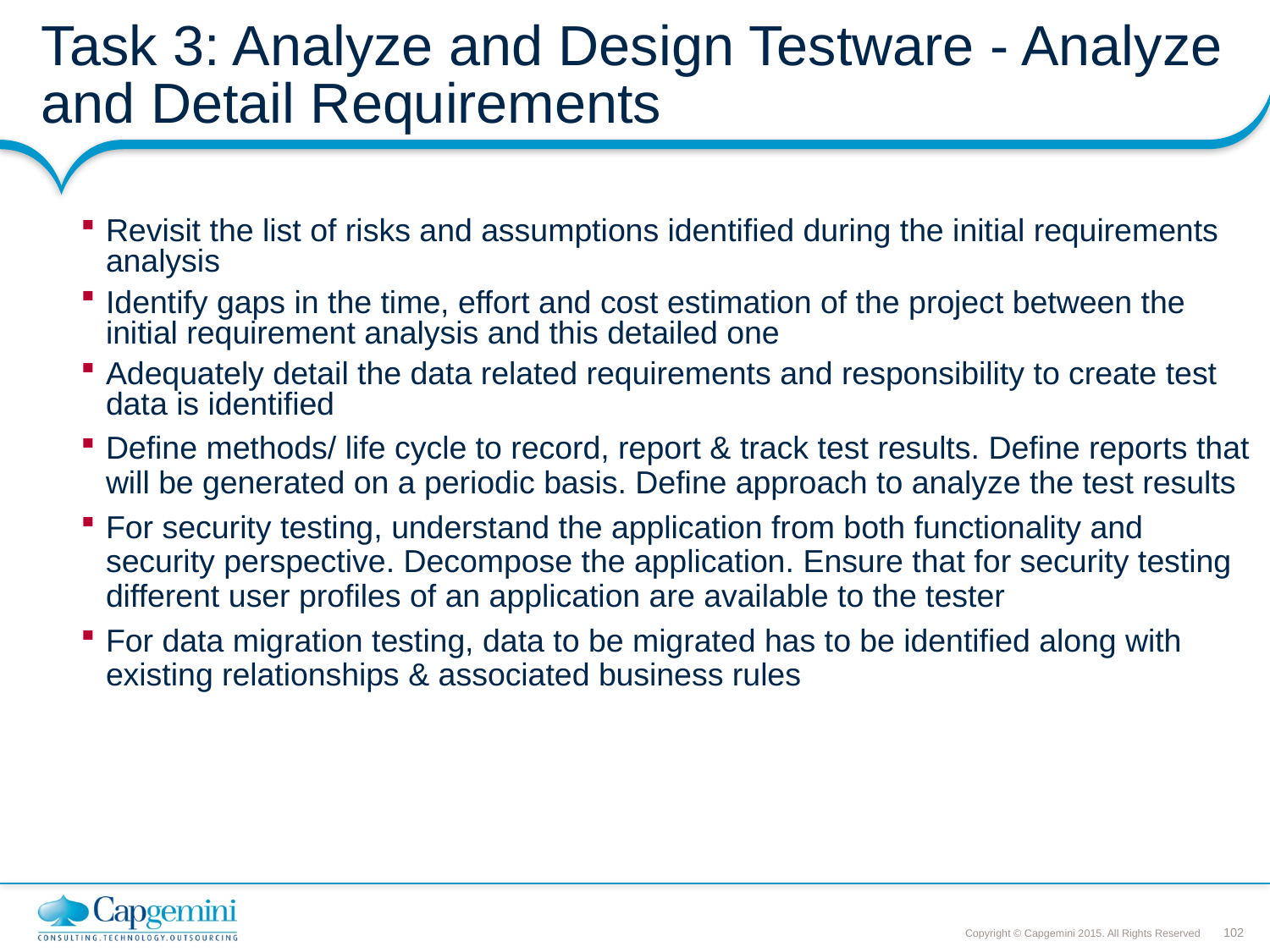

# Task 3: Analyze and Design Testware - Analyze and Detail Requirements
Revisit the list of risks and assumptions identified during the initial requirements analysis
Identify gaps in the time, effort and cost estimation of the project between the initial requirement analysis and this detailed one
Adequately detail the data related requirements and responsibility to create test data is identified
Define methods/ life cycle to record, report & track test results. Define reports that will be generated on a periodic basis. Define approach to analyze the test results
For security testing, understand the application from both functionality and security perspective. Decompose the application. Ensure that for security testing different user profiles of an application are available to the tester
For data migration testing, data to be migrated has to be identified along with existing relationships & associated business rules